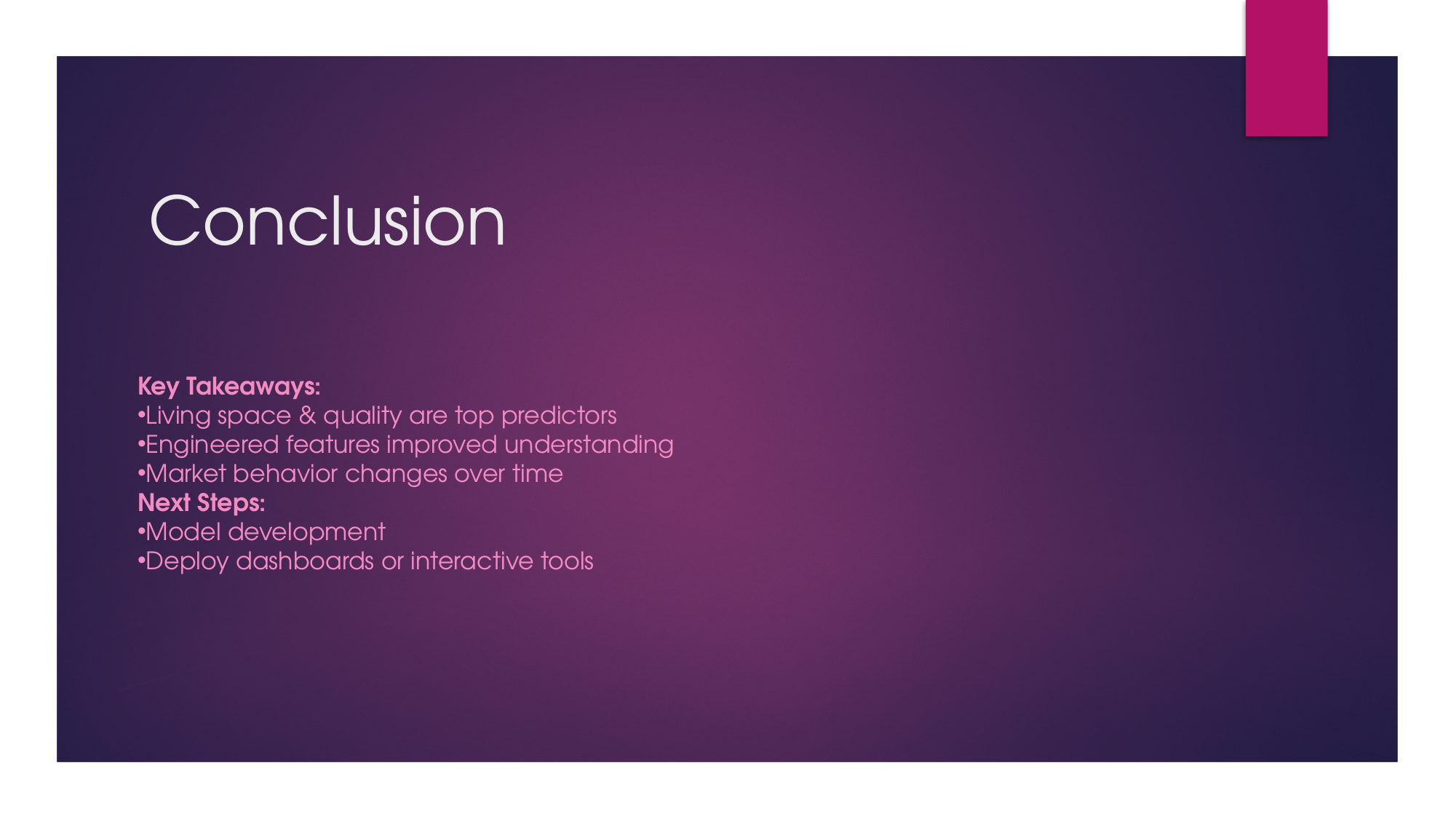

# Conclusion
Key Takeaways:
Living space & quality are top predictors
Engineered features improved understanding
Market behavior changes over time
Next Steps:
Model development
Deploy dashboards or interactive tools